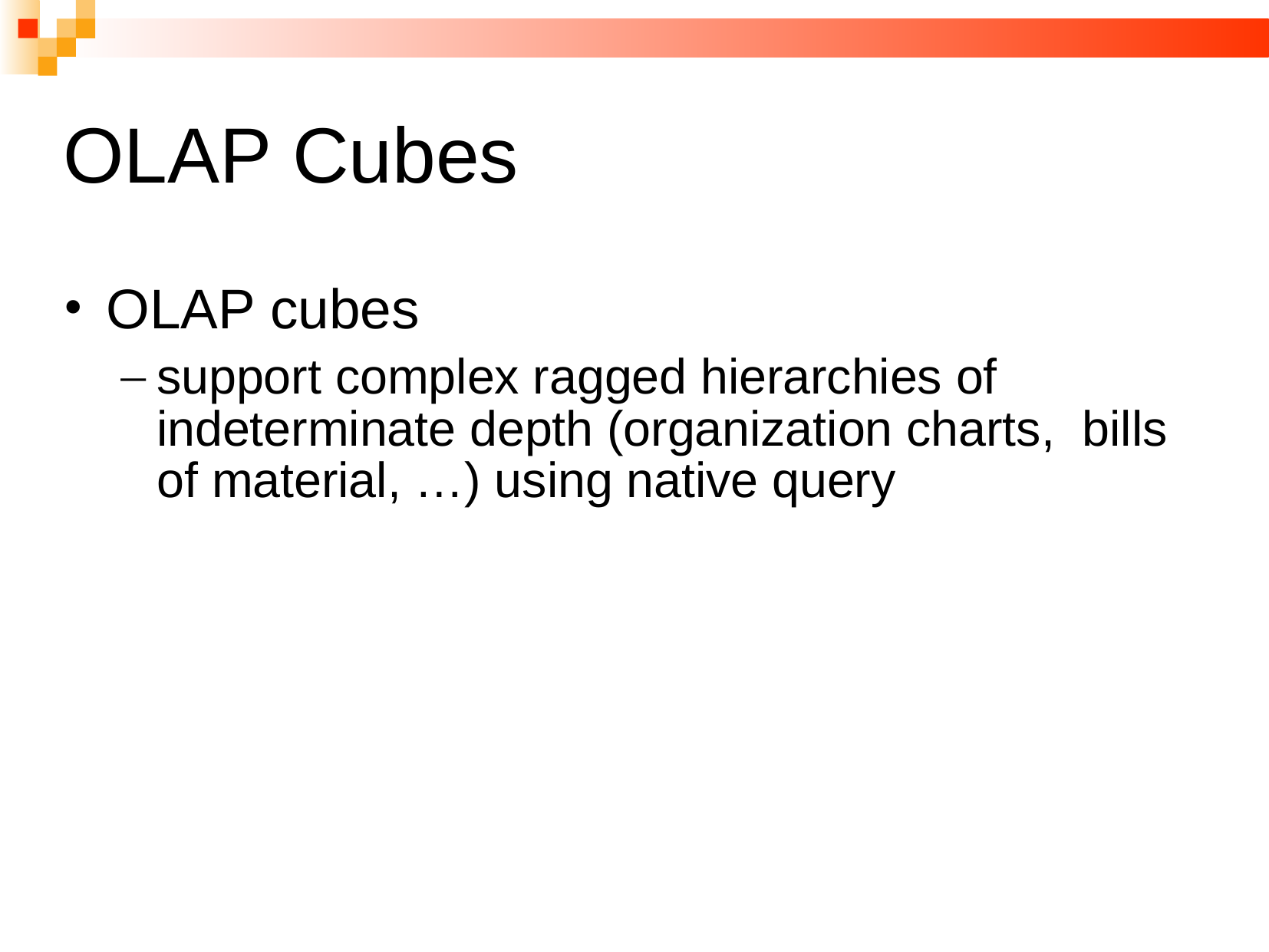

# OLAP Cubes
OLAP cubes
support complex ragged hierarchies of indeterminate depth (organization charts,  bills of material, …) using native query